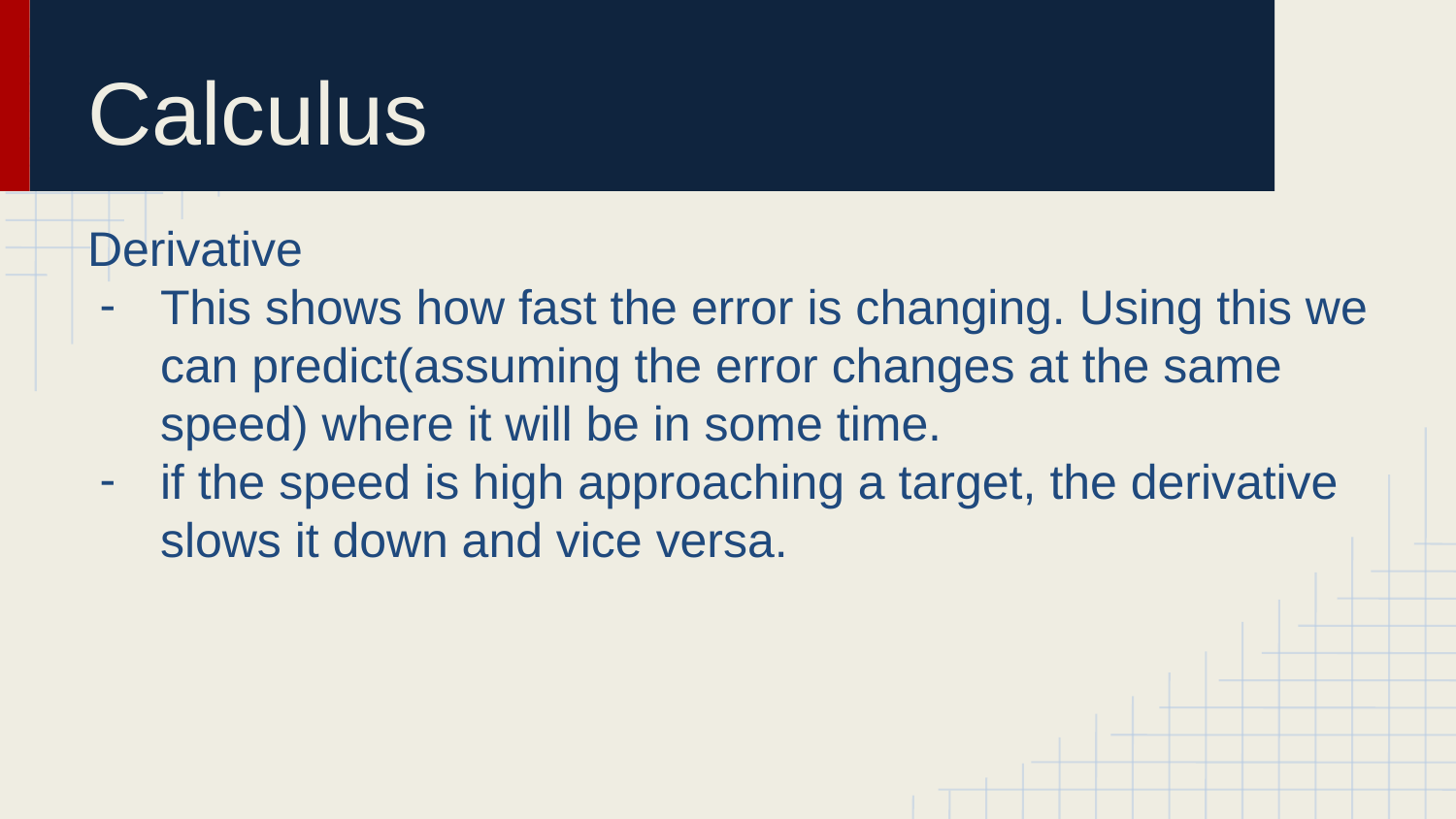

# Calculus
Derivative
This shows how fast the error is changing. Using this we can predict(assuming the error changes at the same speed) where it will be in some time.
if the speed is high approaching a target, the derivative slows it down and vice versa.